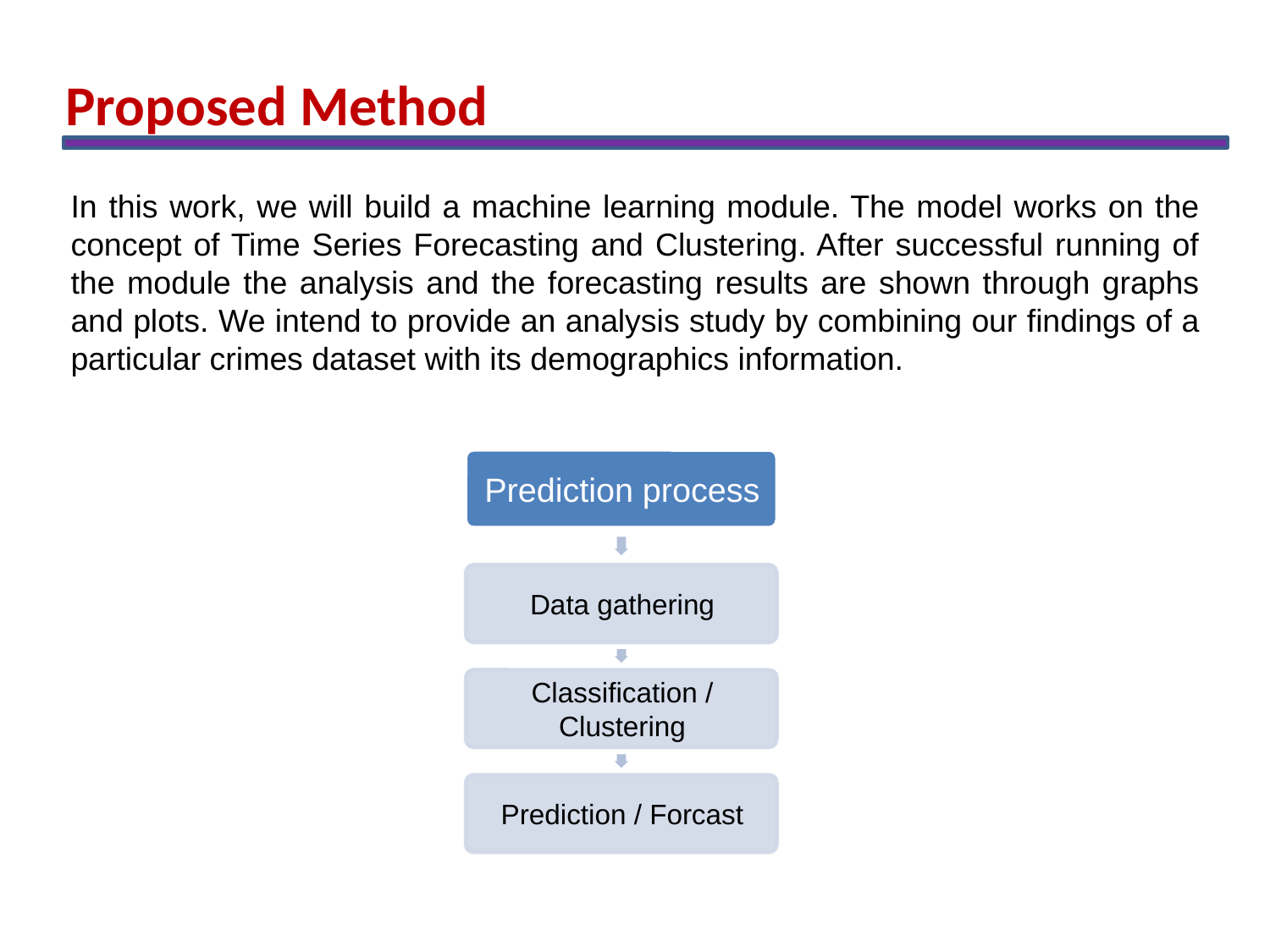

Proposed Method

In this work, we will build a machine learning module. The model works on the concept of Time Series Forecasting and Clustering. After successful running of the module the analysis and the forecasting results are shown through graphs and plots. We intend to provide an analysis study by combining our findings of a particular crimes dataset with its demographics information.
 Prediction process
Data gathering
Classification / Clustering
Prediction / Forcast